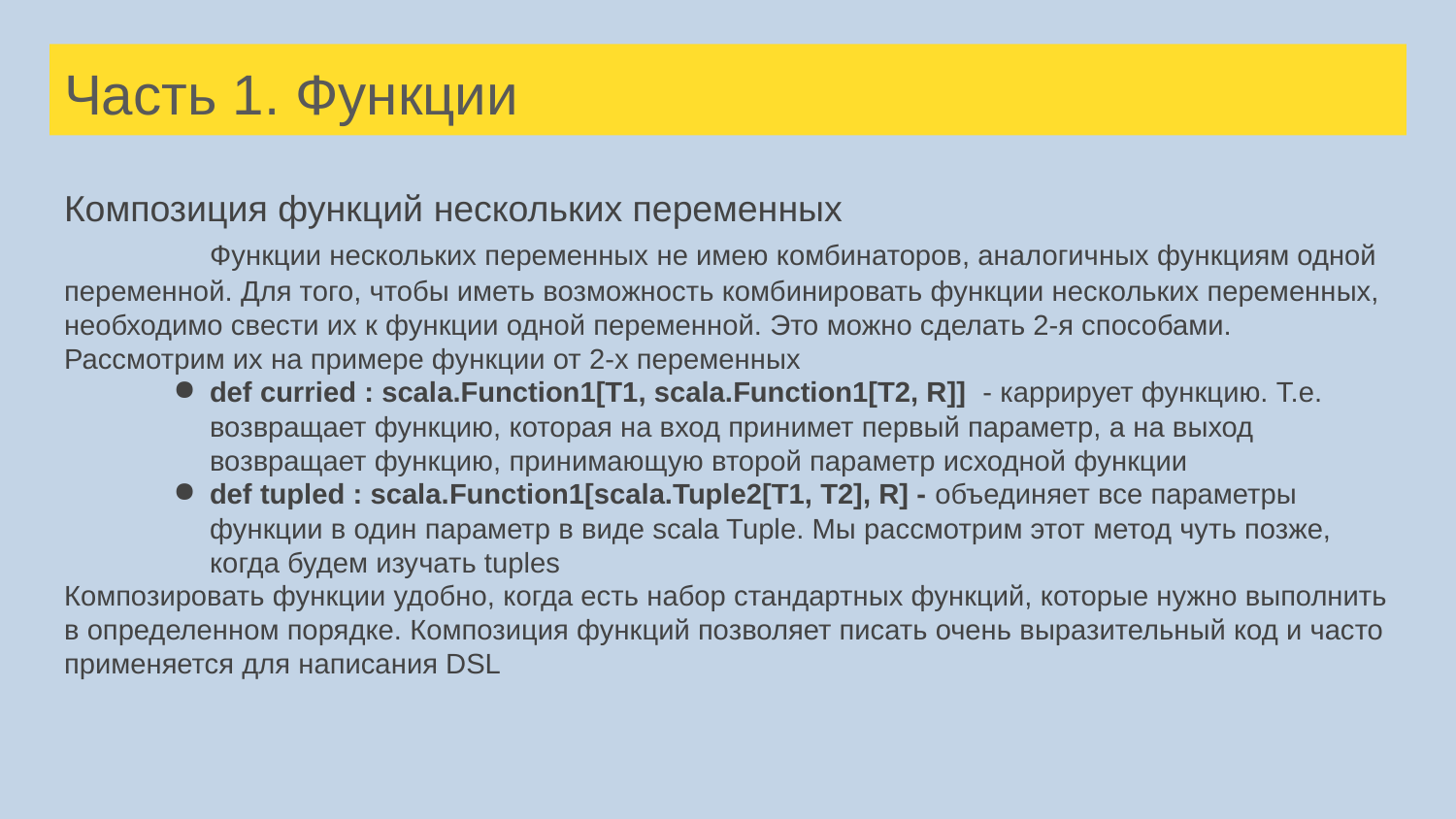

# Часть 1. Функции
Композиция функций нескольких переменных
	Функции нескольких переменных не имею комбинаторов, аналогичных функциям одной переменной. Для того, чтобы иметь возможность комбинировать функции нескольких переменных, необходимо свести их к функции одной переменной. Это можно сделать 2-я способами. Рассмотрим их на примере функции от 2-х переменных
def curried : scala.Function1[T1, scala.Function1[T2, R]]  - каррирует функцию. Т.е. возвращает функцию, которая на вход принимет первый параметр, а на выход возвращает функцию, принимающую второй параметр исходной функции
def tupled : scala.Function1[scala.Tuple2[T1, T2], R] - объединяет все параметры функции в один параметр в виде scala Tuple. Мы рассмотрим этот метод чуть позже, когда будем изучать tuples
Композировать функции удобно, когда есть набор стандартных функций, которые нужно выполнить в определенном порядке. Композиция функций позволяет писать очень выразительный код и часто применяется для написания DSL